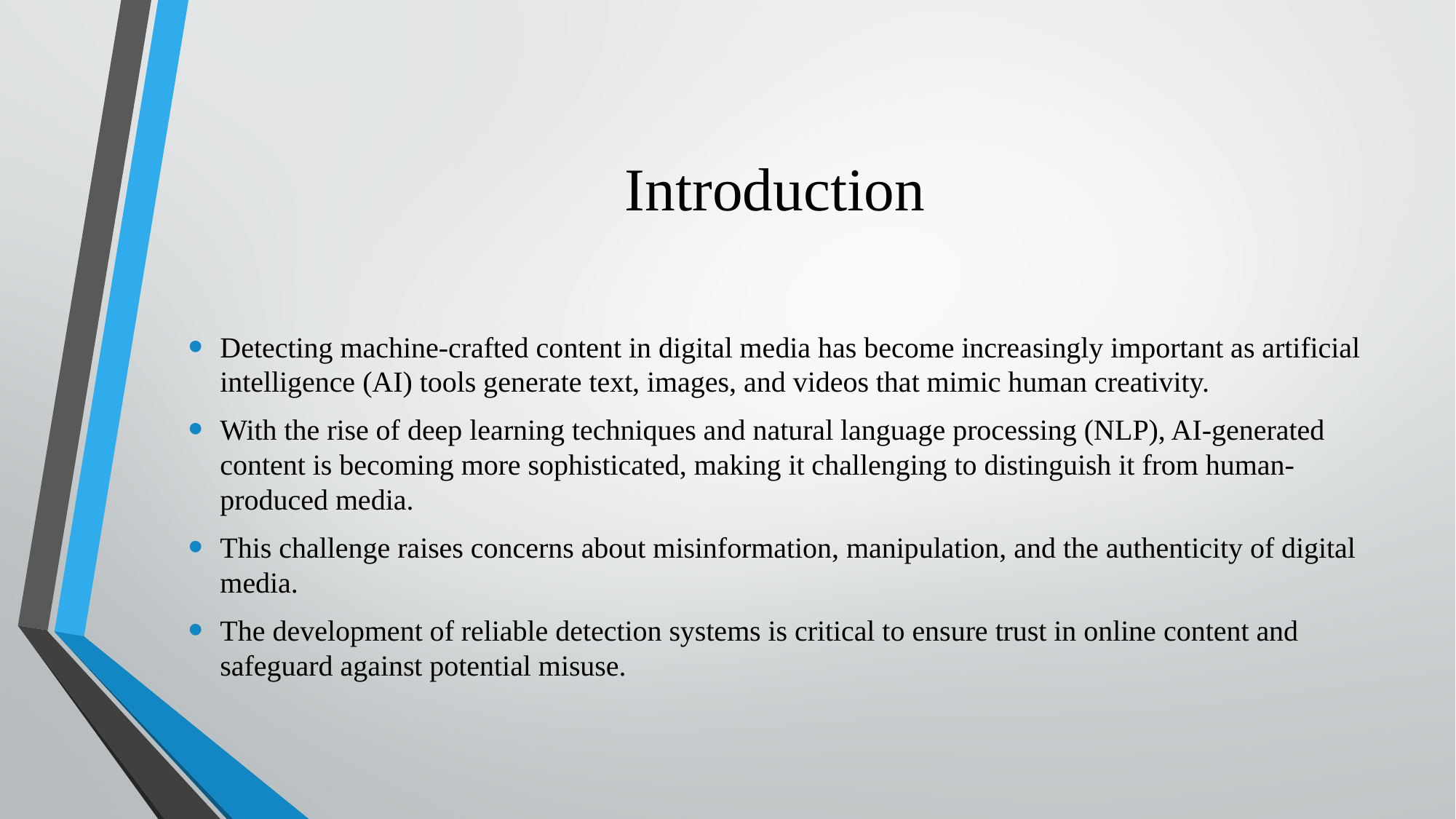

# Introduction
Detecting machine-crafted content in digital media has become increasingly important as artificial intelligence (AI) tools generate text, images, and videos that mimic human creativity.
With the rise of deep learning techniques and natural language processing (NLP), AI-generated content is becoming more sophisticated, making it challenging to distinguish it from human-produced media.
This challenge raises concerns about misinformation, manipulation, and the authenticity of digital media.
The development of reliable detection systems is critical to ensure trust in online content and safeguard against potential misuse.